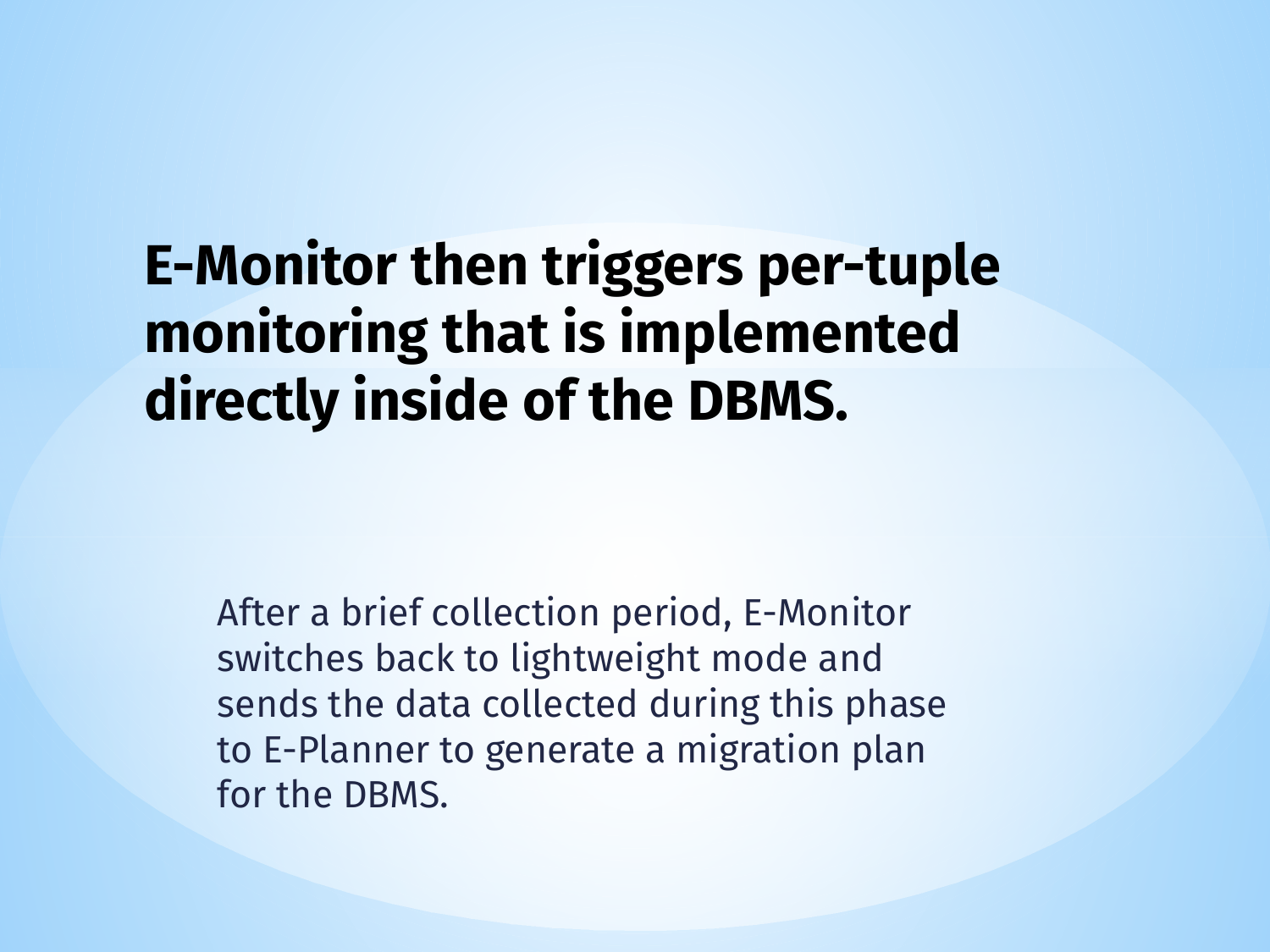

# E-Monitor then triggers per-tuple monitoring that is implemented directly inside of the DBMS.
After a brief collection period, E-Monitor switches back to lightweight mode and sends the data collected during this phase to E-Planner to generate a migration plan for the DBMS.